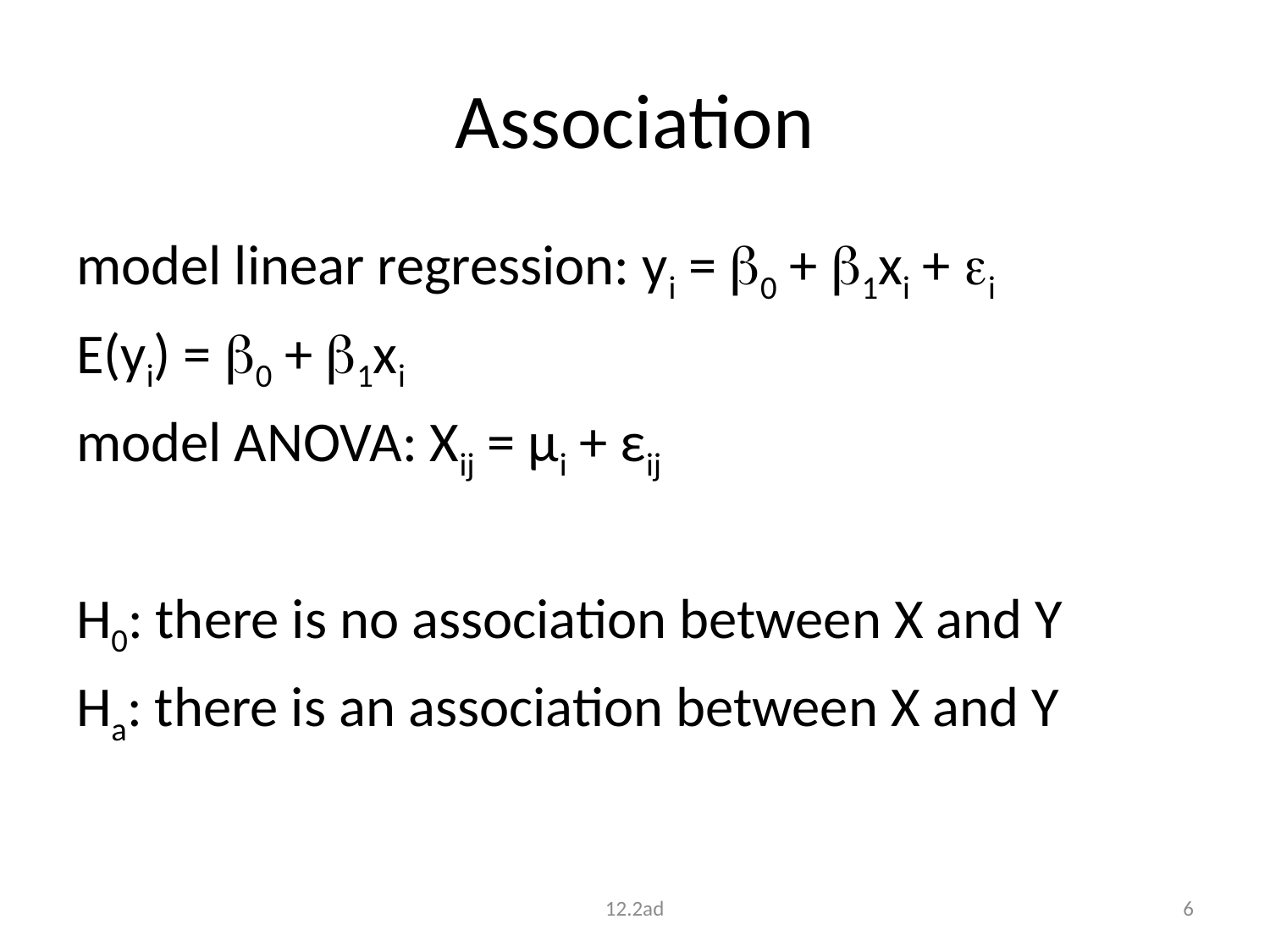

# Association
model linear regression: yi = β0 + β1xi + εi
E(yi) = β0 + β1xi
model ANOVA: Xij = μi + εij

H0: there is no association between X and Y
Ha: there is an association between X and Y
12.2ad
6